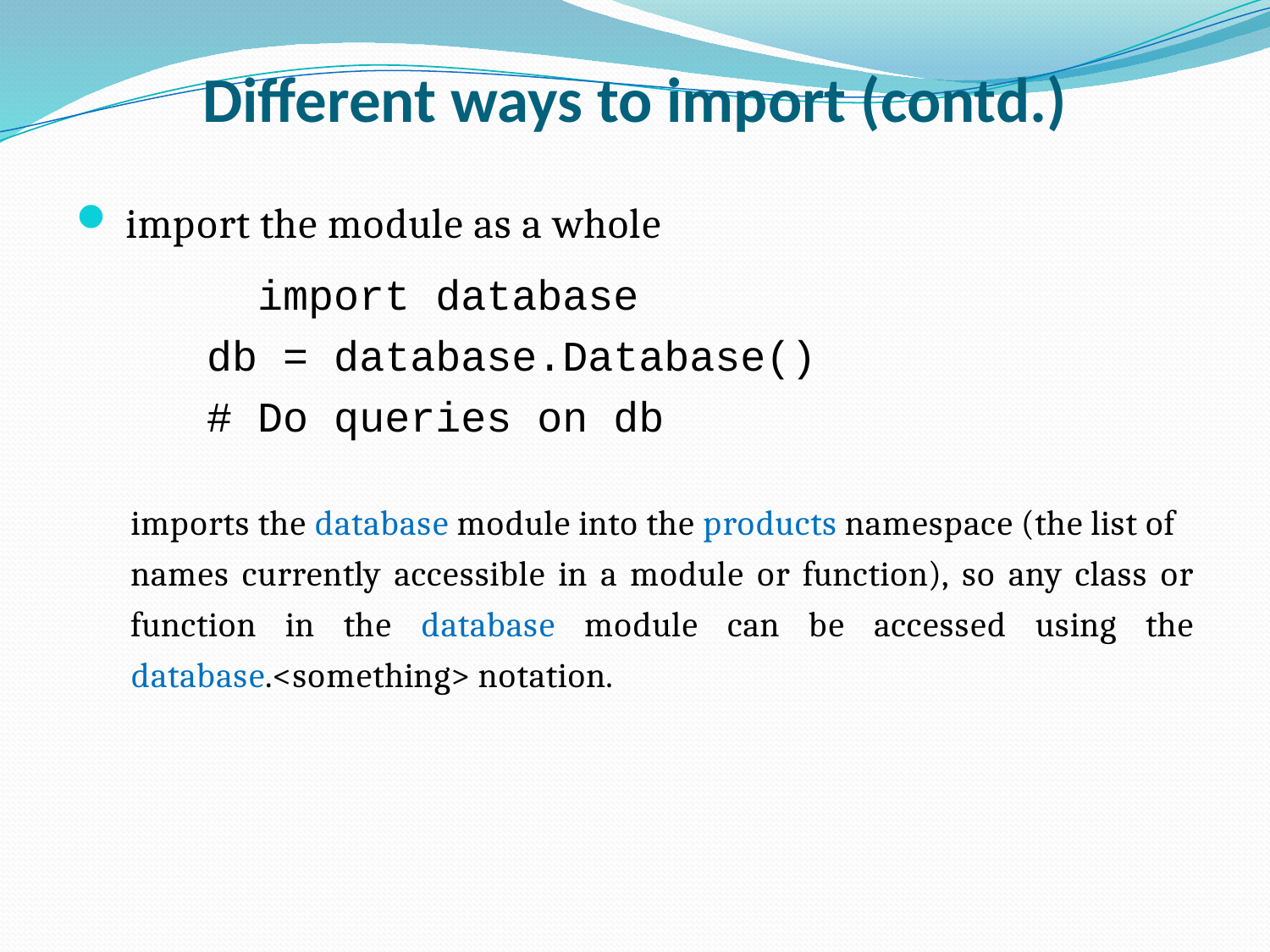

# Different ways to import (contd.)
 import the module as a whole
	import database
   db = database.Database()
   # Do queries on db

imports the database module into the products namespace (the list of
names currently accessible in a module or function), so any class or function in the database module can be accessed using the database.<something> notation.